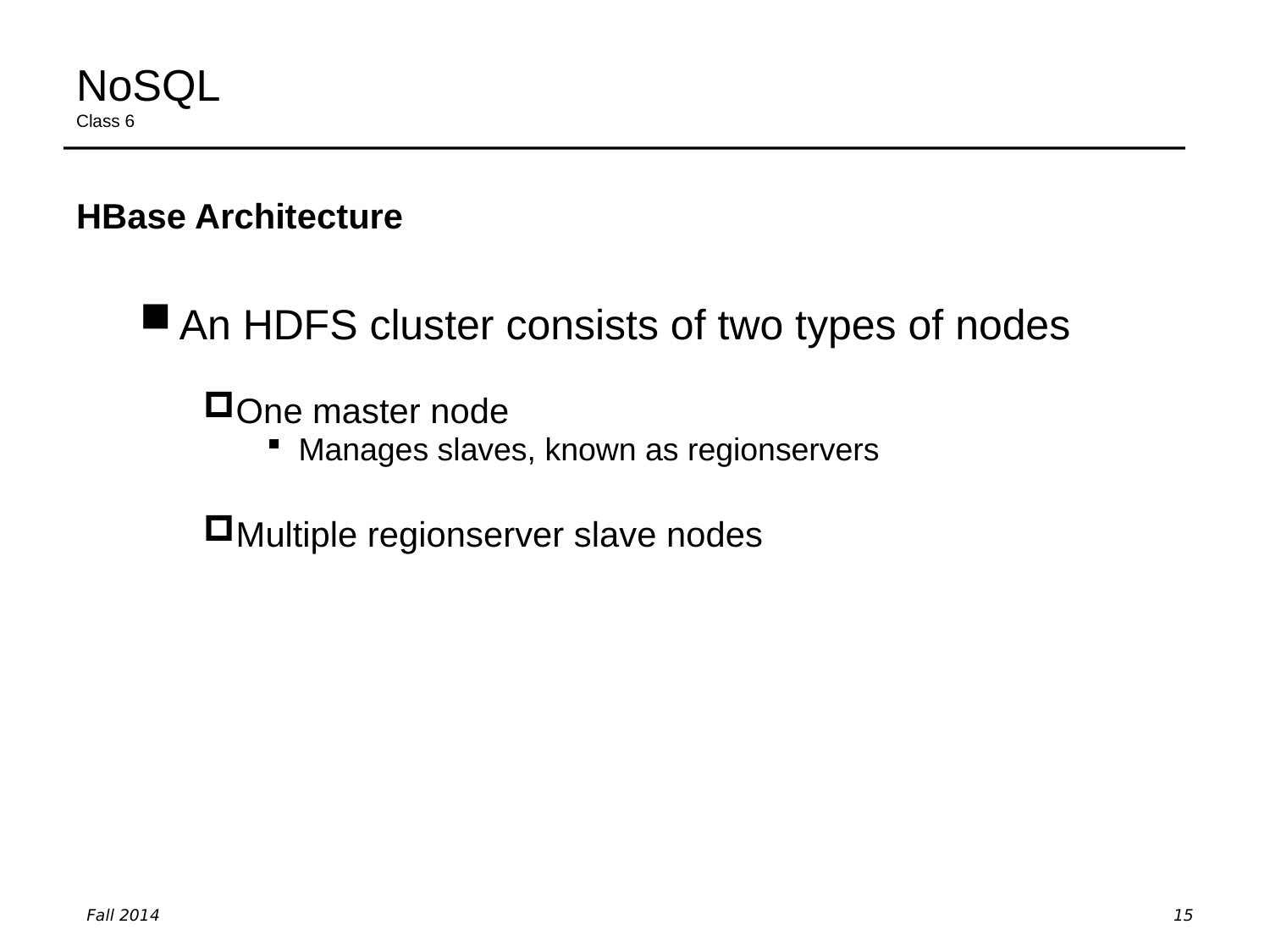

# NoSQL Class 6

HBase Architecture

An HDFS cluster consists of two types of nodes

One master node
Manages slaves, known as regionservers

Multiple regionserver slave nodes

15